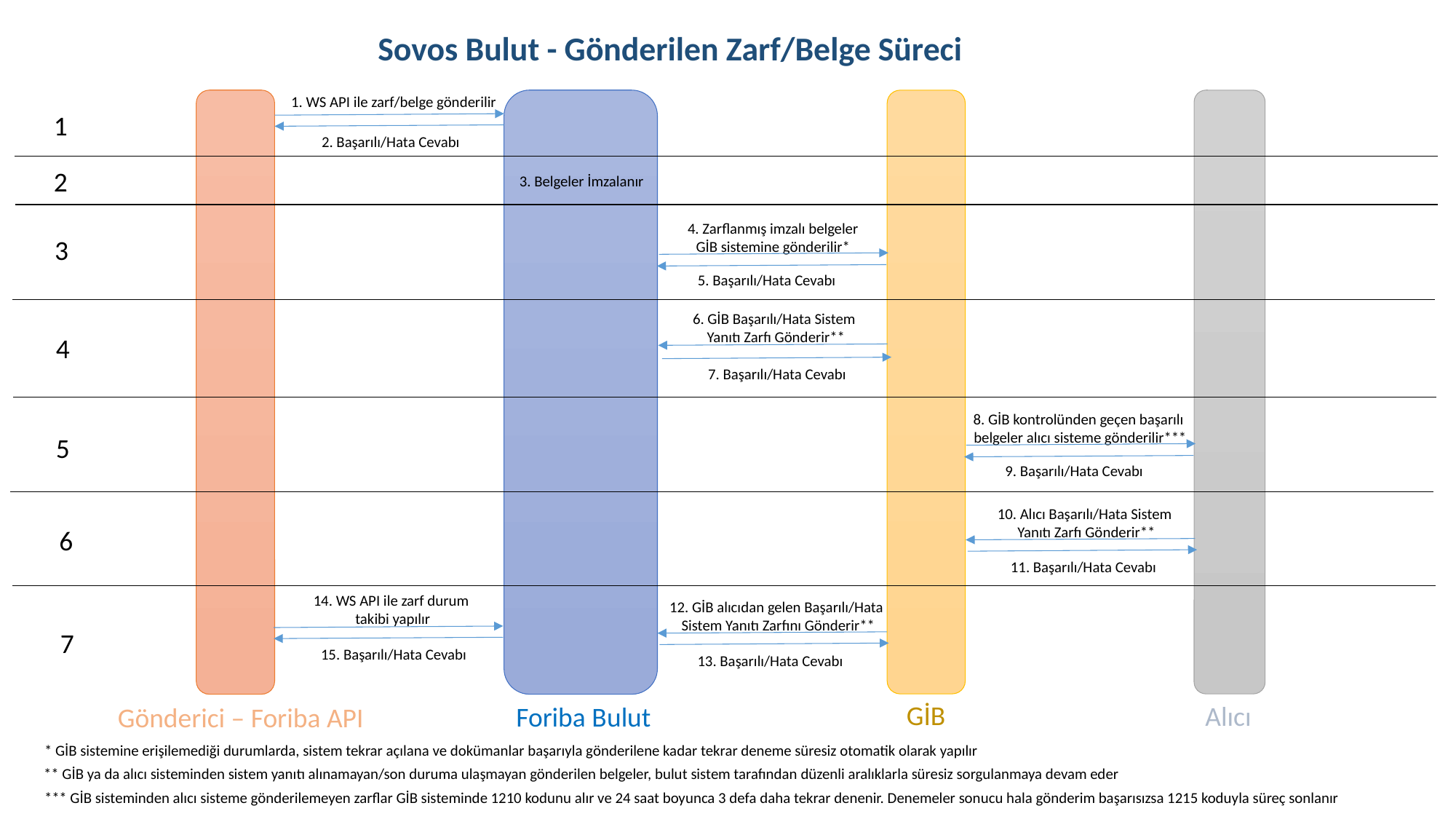

Sovos Bulut - Gönderilen Zarf/Belge Süreci
1. WS API ile zarf/belge gönderilir

1
2. Başarılı/Hata Cevabı
2
3. Belgeler İmzalanır
4. Zarflanmış imzalı belgeler
GİB sistemine gönderilir*
3
5. Başarılı/Hata Cevabı
6. GİB Başarılı/Hata Sistem
Yanıtı Zarfı Gönderir**
4
7. Başarılı/Hata Cevabı
8. GİB kontrolünden geçen başarılı
belgeler alıcı sisteme gönderilir***
5
9. Başarılı/Hata Cevabı
10. Alıcı Başarılı/Hata Sistem
Yanıtı Zarfı Gönderir**
6
11. Başarılı/Hata Cevabı
14. WS API ile zarf durum
takibi yapılır
12. GİB alıcıdan gelen Başarılı/Hata
Sistem Yanıtı Zarfını Gönderir**
7
15. Başarılı/Hata Cevabı
13. Başarılı/Hata Cevabı
GİB
Alıcı
Foriba Bulut
Gönderici – Foriba API
* GİB sistemine erişilemediği durumlarda, sistem tekrar açılana ve dokümanlar başarıyla gönderilene kadar tekrar deneme süresiz otomatik olarak yapılır
** GİB ya da alıcı sisteminden sistem yanıtı alınamayan/son duruma ulaşmayan gönderilen belgeler, bulut sistem tarafından düzenli aralıklarla süresiz sorgulanmaya devam eder
*** GİB sisteminden alıcı sisteme gönderilemeyen zarflar GİB sisteminde 1210 kodunu alır ve 24 saat boyunca 3 defa daha tekrar denenir. Denemeler sonucu hala gönderim başarısızsa 1215 koduyla süreç sonlanır